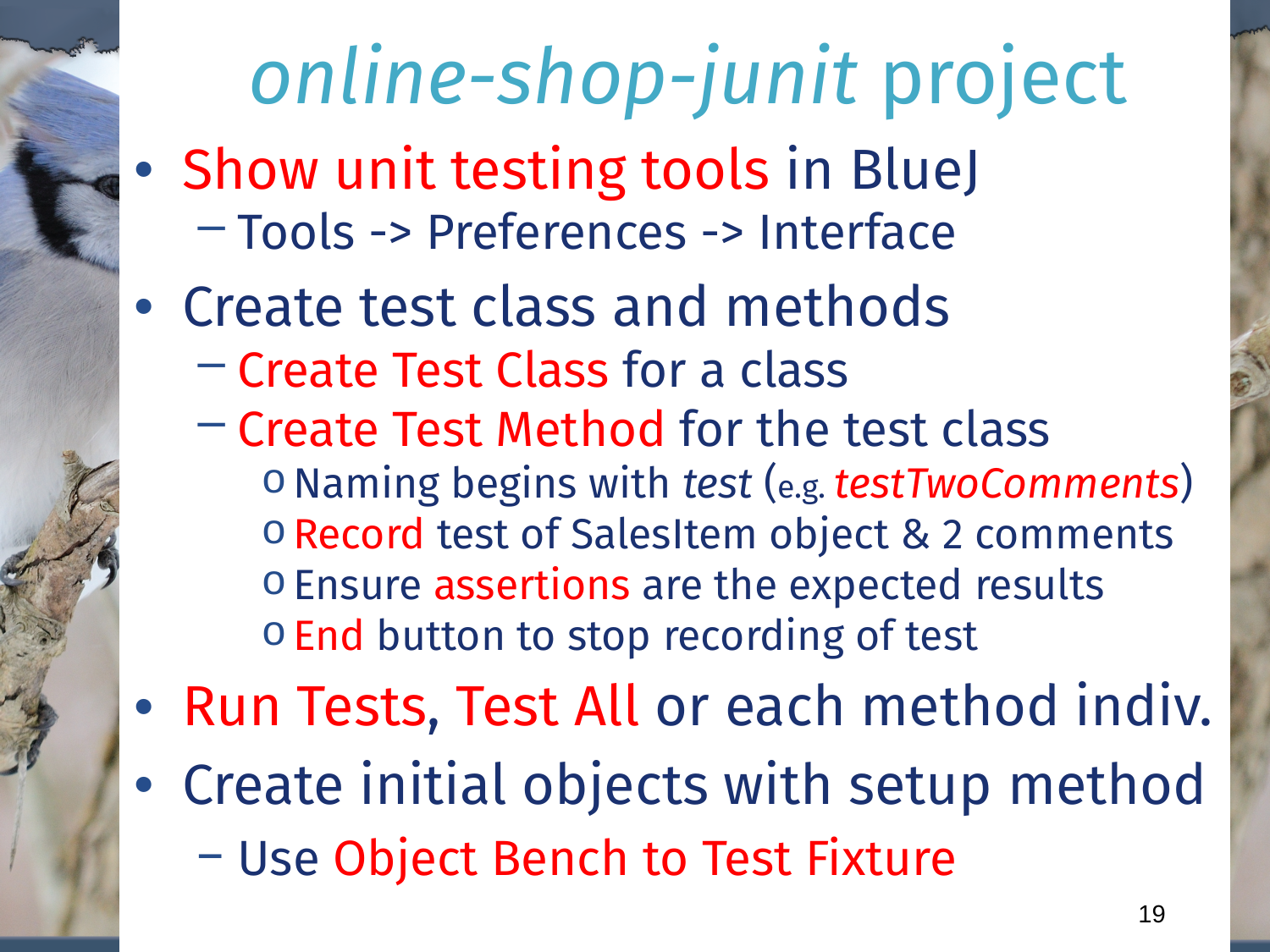

online-shop-junit project
Show unit testing tools in BlueJ
Tools -> Preferences -> Interface
Create test class and methods
Create Test Class for a class
Create Test Method for the test class
Naming begins with test (e.g. testTwoComments)
Record test of SalesItem object & 2 comments
Ensure assertions are the expected results
End button to stop recording of test
Run Tests, Test All or each method indiv.
Create initial objects with setup method
Use Object Bench to Test Fixture